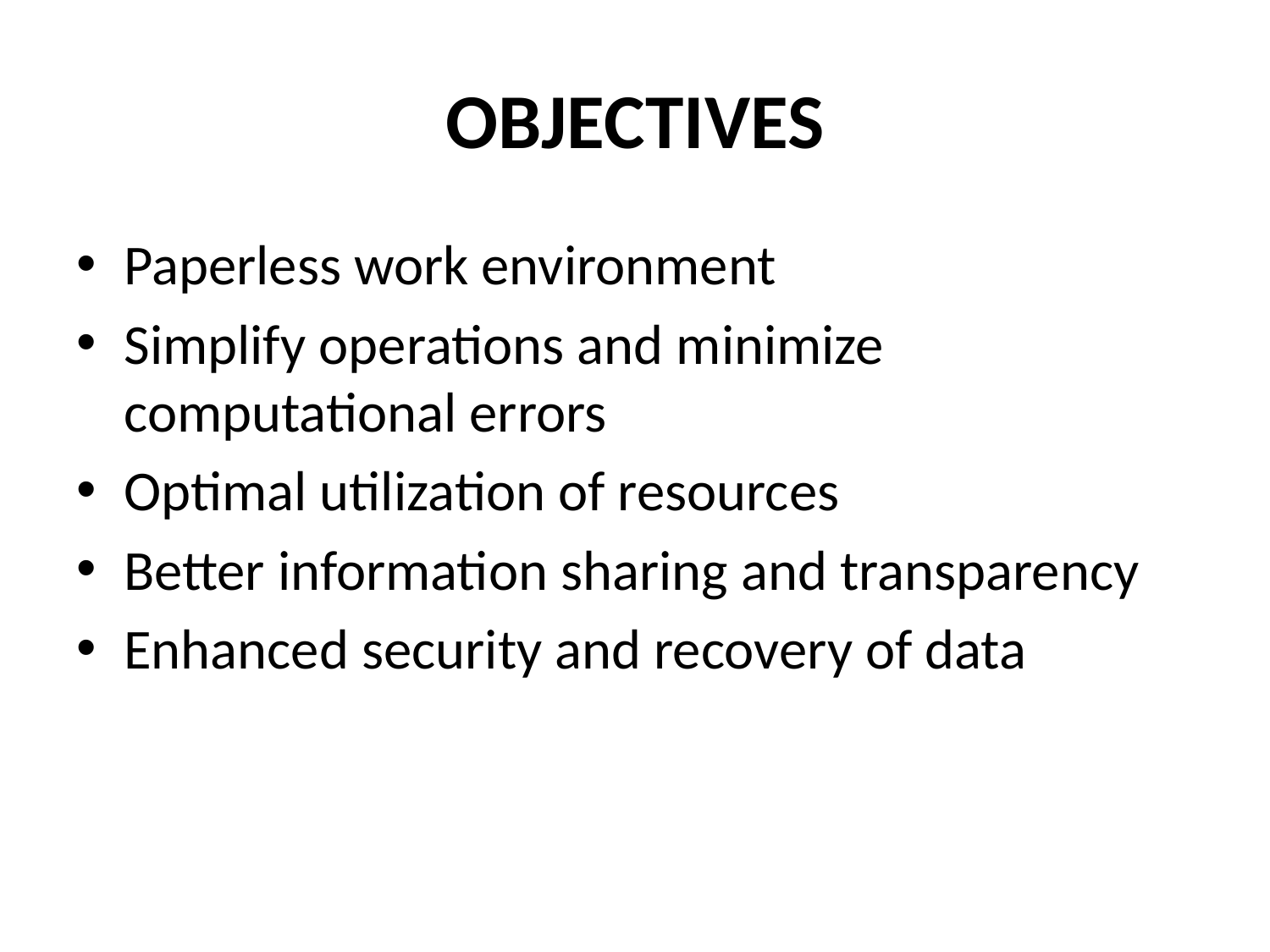

# OBJECTIVES
Paperless work environment
Simplify operations and minimize computational errors
Optimal utilization of resources
Better information sharing and transparency
Enhanced security and recovery of data

7